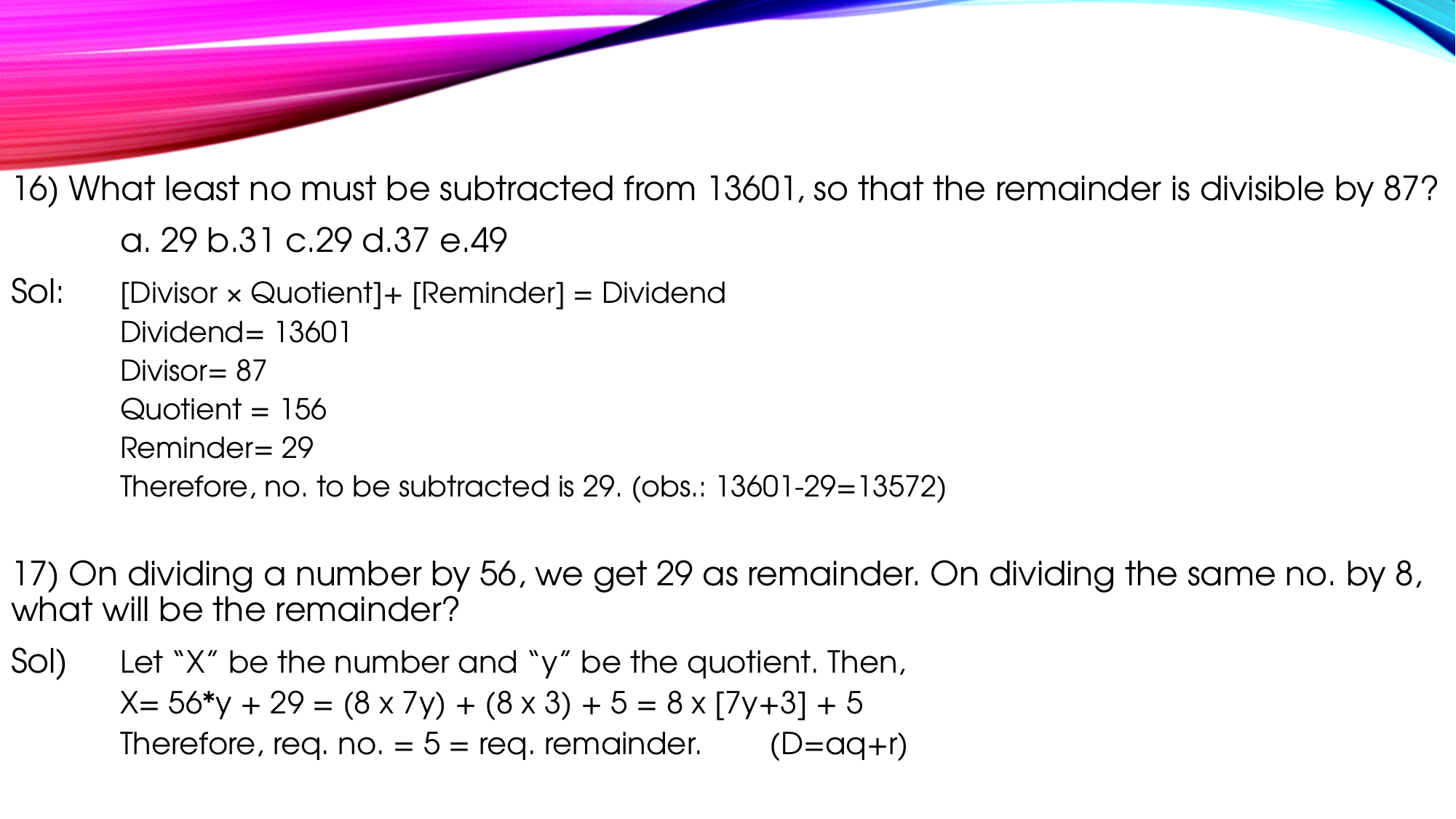

16) What least no must be subtracted from 13601, so that the remainder is divisible by 87?
	a. 29 b.31 c.29 d.37 e.49
Sol: 	[Divisor × Quotient]+ [Reminder] = Dividend
Dividend= 13601
Divisor= 87
Quotient = 156
Reminder= 29
Therefore, no. to be subtracted is 29. (obs.: 13601-29=13572)

17) On dividing a number by 56, we get 29 as remainder. On dividing the same no. by 8, what will be the remainder?
Sol) 	Let “X” be the number and “y” be the quotient. Then,
X= 56*y + 29 = (8 x 7y) + (8 x 3) + 5 = 8 x [7y+3] + 5
Therefore, req. no. = 5 = req. remainder.        (D=aq+r)